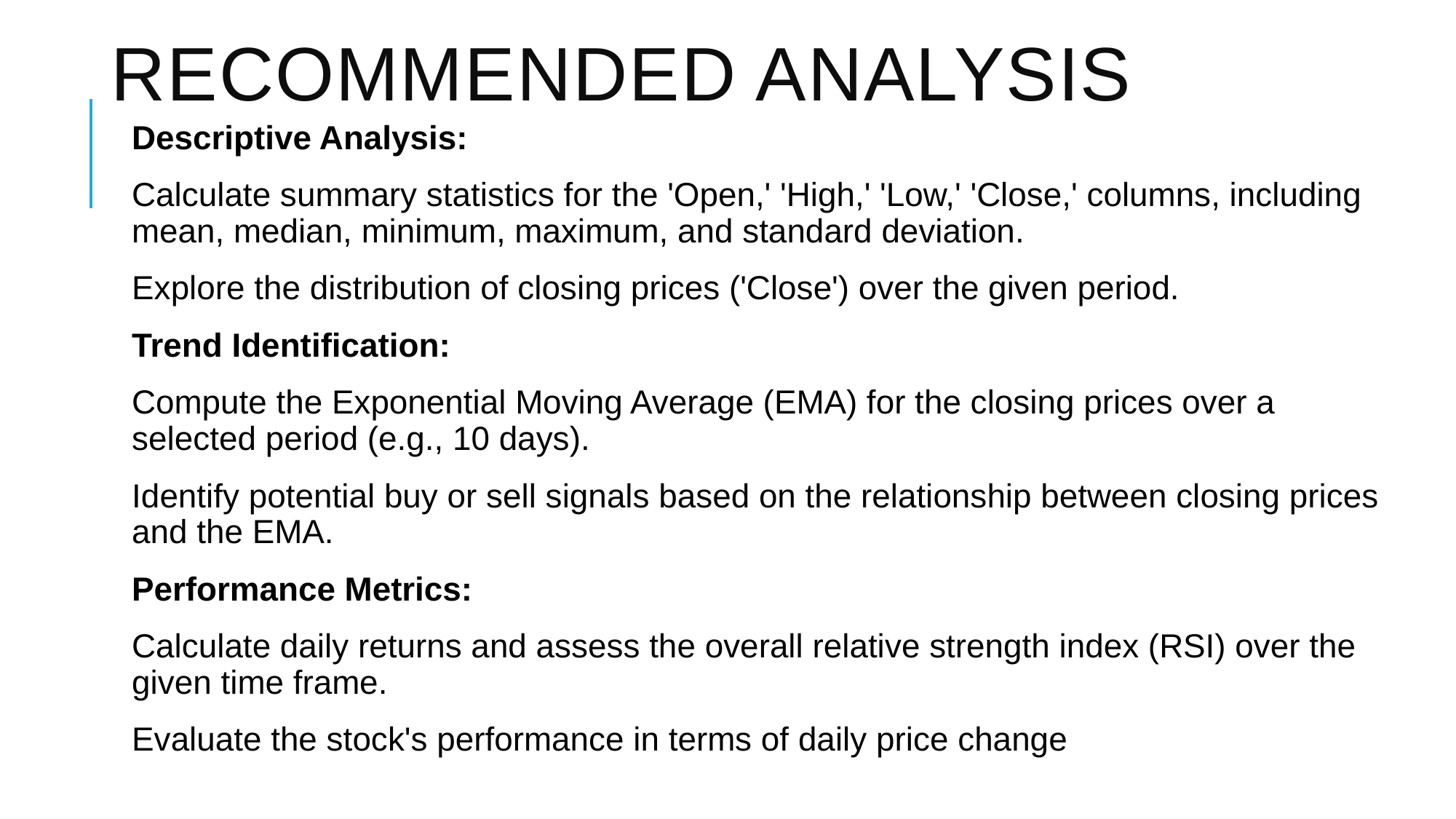

# Recommended Analysis
Descriptive Analysis:
Calculate summary statistics for the 'Open,' 'High,' 'Low,' 'Close,' columns, including mean, median, minimum, maximum, and standard deviation.
Explore the distribution of closing prices ('Close') over the given period.
Trend Identification:
Compute the Exponential Moving Average (EMA) for the closing prices over a selected period (e.g., 10 days).
Identify potential buy or sell signals based on the relationship between closing prices and the EMA.
Performance Metrics:
Calculate daily returns and assess the overall relative strength index (RSI) over the given time frame.
Evaluate the stock's performance in terms of daily price change